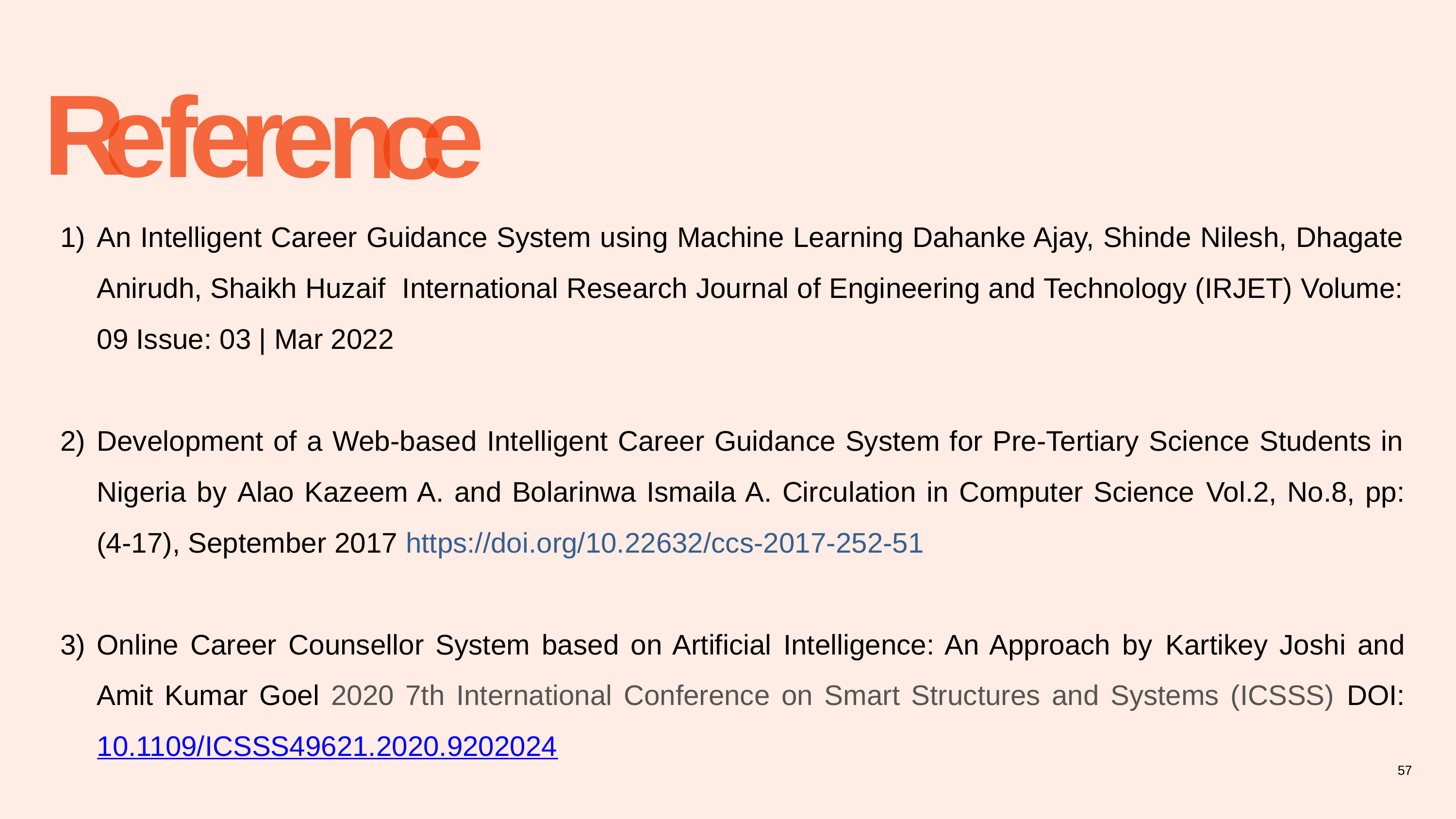

R

e
e
r
e
e
n
c

f
An Intelligent Career Guidance System using Machine Learning Dahanke Ajay, Shinde Nilesh, Dhagate Anirudh, Shaikh Huzaif  International Research Journal of Engineering and Technology (IRJET) Volume: 09 Issue: 03 | Mar 2022

Development of a Web-based Intelligent Career Guidance System for Pre-Tertiary Science Students in Nigeria by Alao Kazeem A. and Bolarinwa Ismaila A. Circulation in Computer Science Vol.2, No.8, pp: (4-17), September 2017 https://doi.org/10.22632/ccs-2017-252-51

Online Career Counsellor System based on Artificial Intelligence: An Approach by Kartikey Joshi and Amit Kumar Goel 2020 7th International Conference on Smart Structures and Systems (ICSSS) DOI:10.1109/ICSSS49621.2020.9202024
57